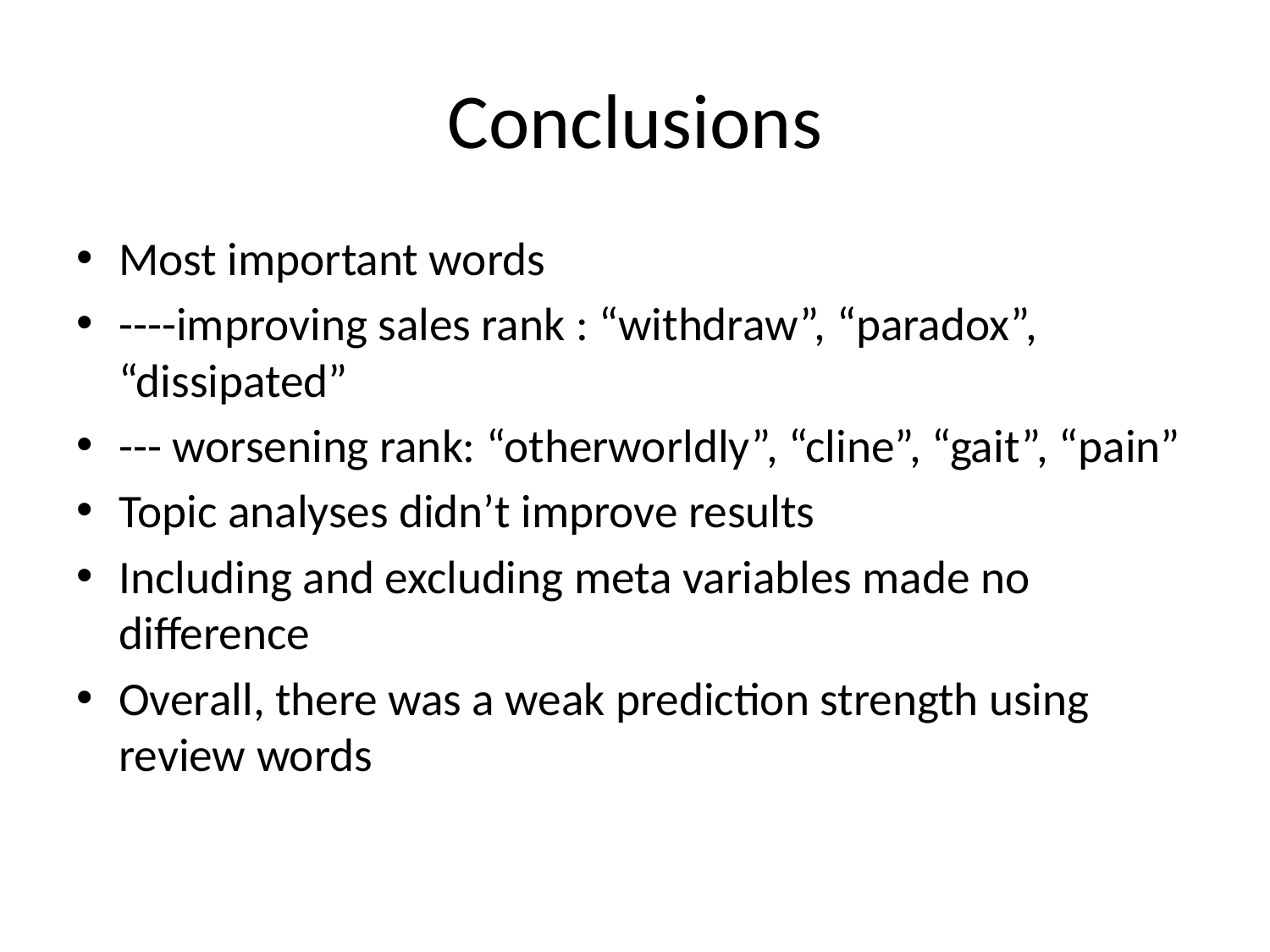

# Conclusions
Most important words
----improving sales rank : “withdraw”, “paradox”, “dissipated”
--- worsening rank: “otherworldly”, “cline”, “gait”, “pain”
Topic analyses didn’t improve results
Including and excluding meta variables made no difference
Overall, there was a weak prediction strength using review words